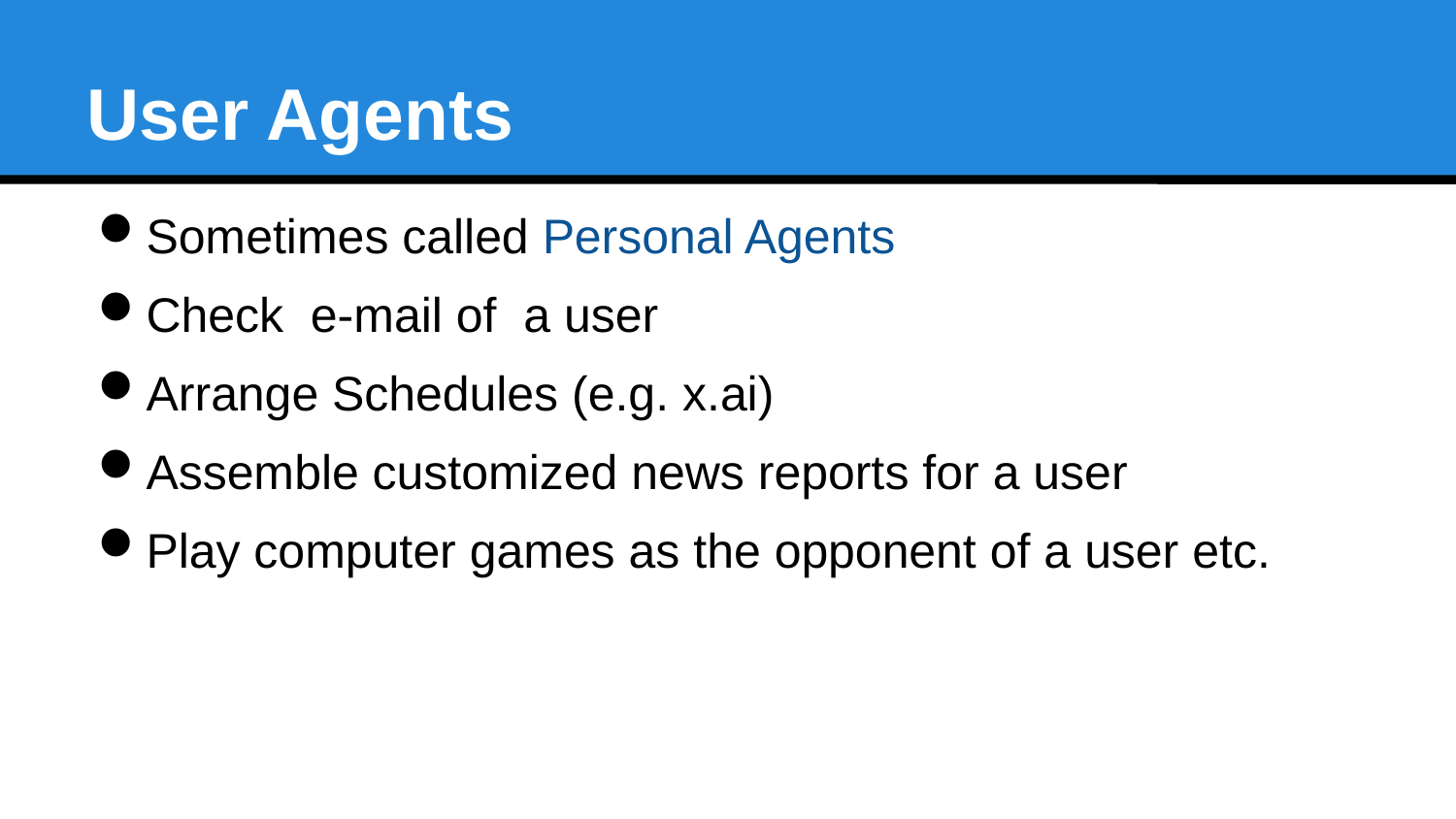

User Agents
Sometimes called Personal Agents
Check  e-mail of  a user
Arrange Schedules (e.g. x.ai)
Assemble customized news reports for a user
Play computer games as the opponent of a user etc.